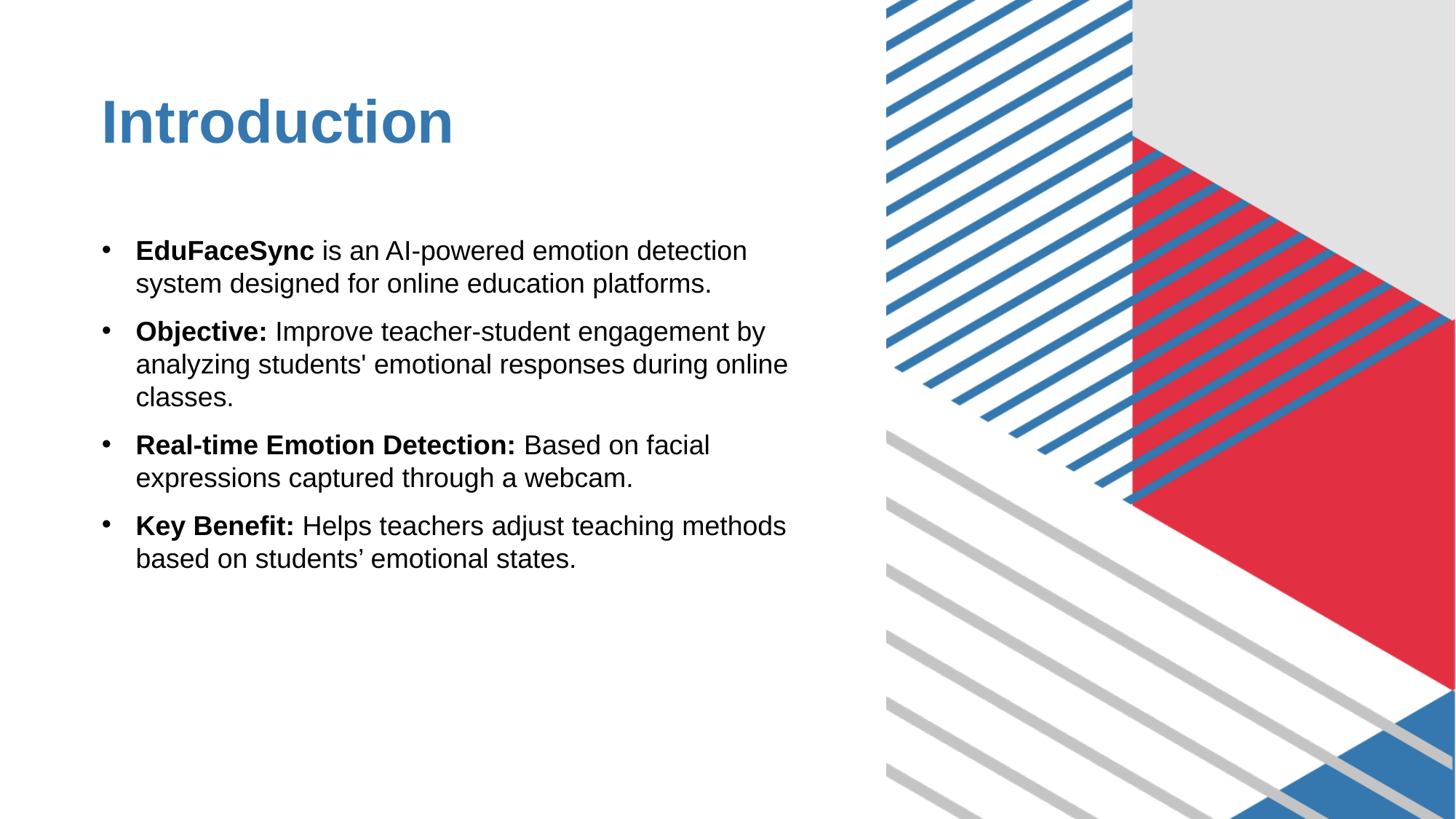

# Introduction
EduFaceSync is an AI-powered emotion detection system designed for online education platforms.
Objective: Improve teacher-student engagement by analyzing students' emotional responses during online classes.
Real-time Emotion Detection: Based on facial expressions captured through a webcam.
Key Benefit: Helps teachers adjust teaching methods based on students’ emotional states.